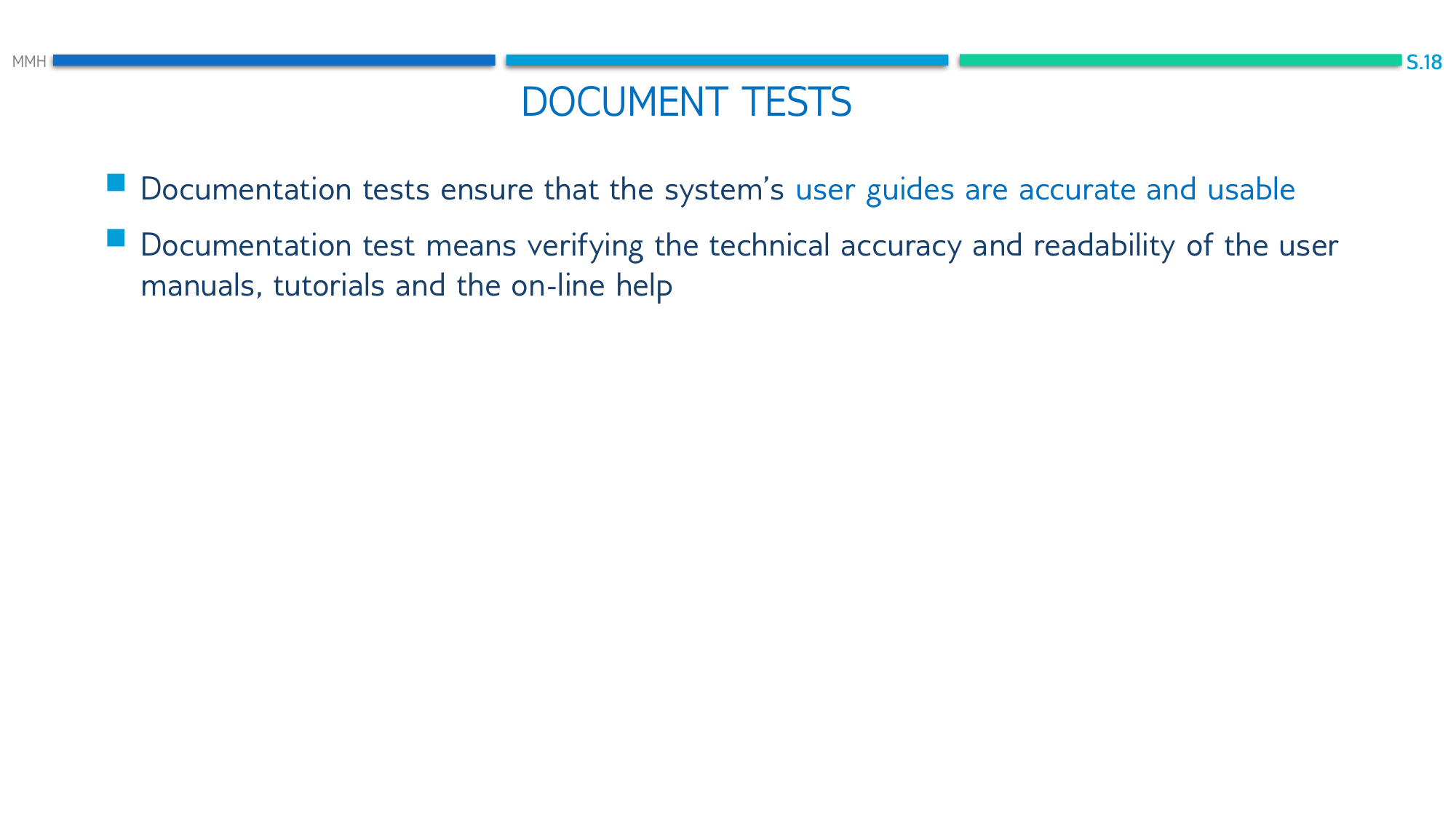

S.18
    MMH
Document tests
Documentation tests ensure that the system’s user guides are accurate and usable
Documentation test means verifying the technical accuracy and readability of the user manuals, tutorials and the on-line help